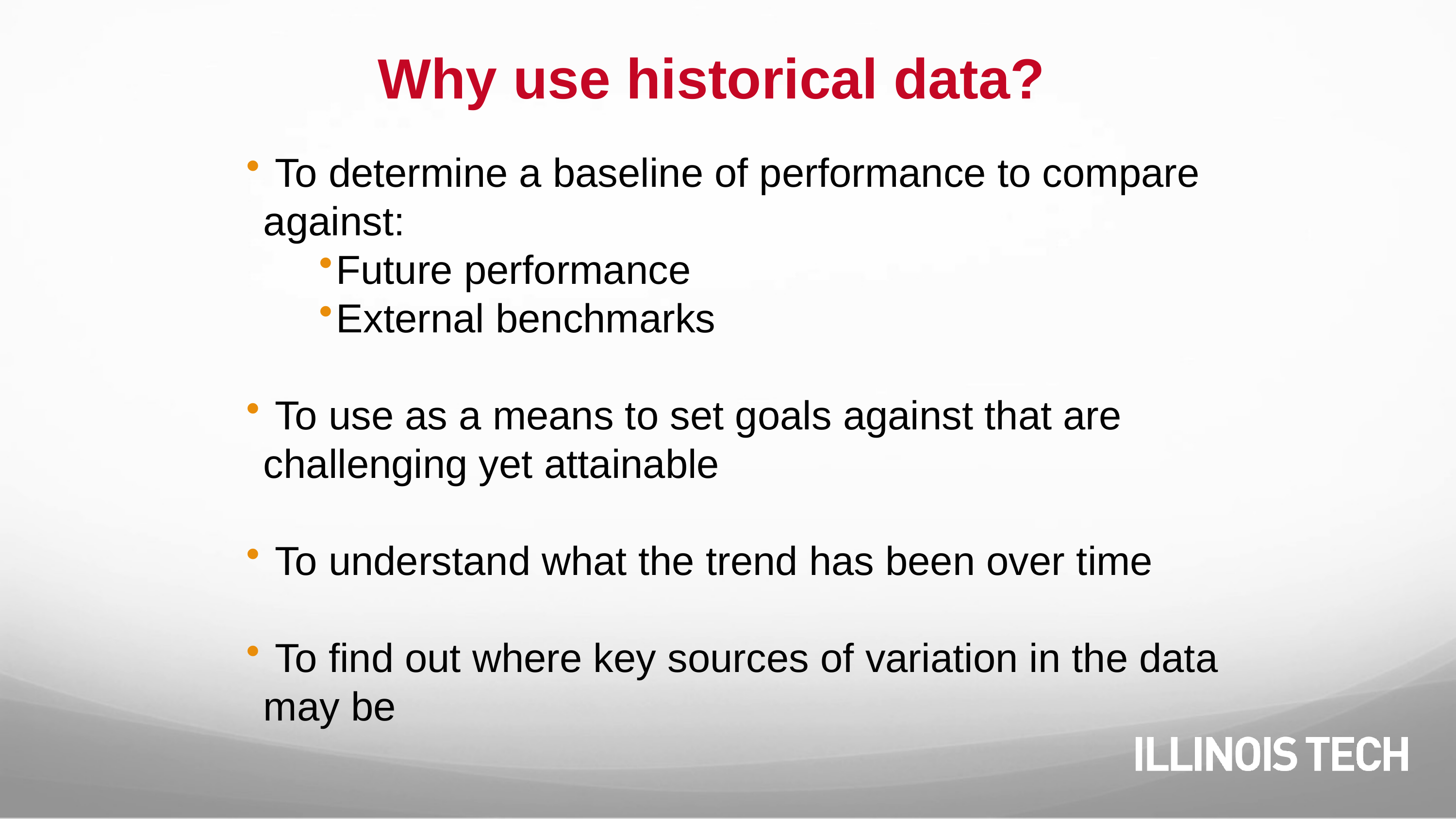

# Why use historical data?
 To determine a baseline of performance to compare against:
Future performance
External benchmarks

 To use as a means to set goals against that are challenging yet attainable

 To understand what the trend has been over time

 To find out where key sources of variation in the data may be